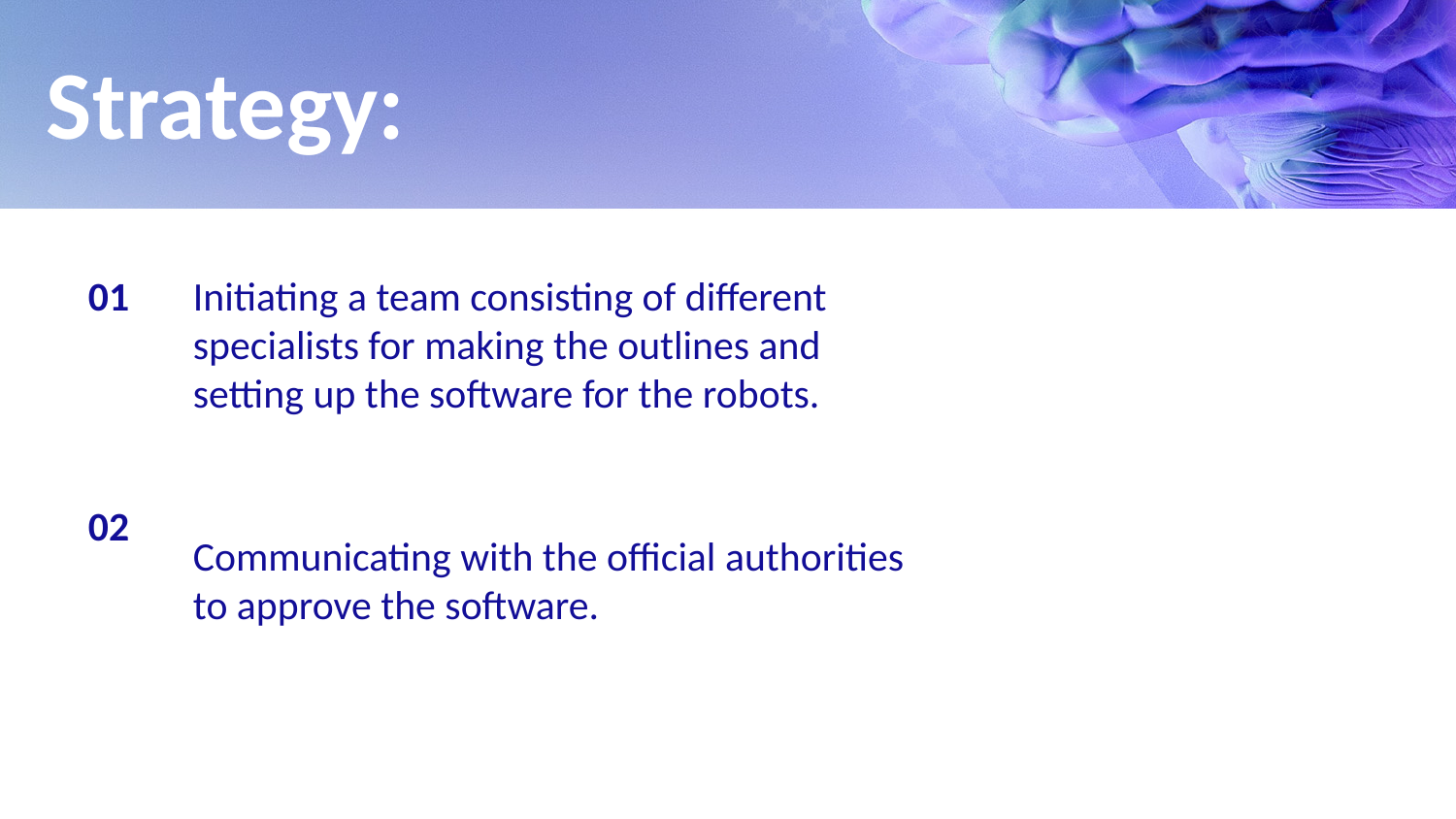

Strategy:

01
Initiating a team consisting of different specialists for making the outlines and setting up the software for the robots.

02
Communicating with the official authorities to approve the software.